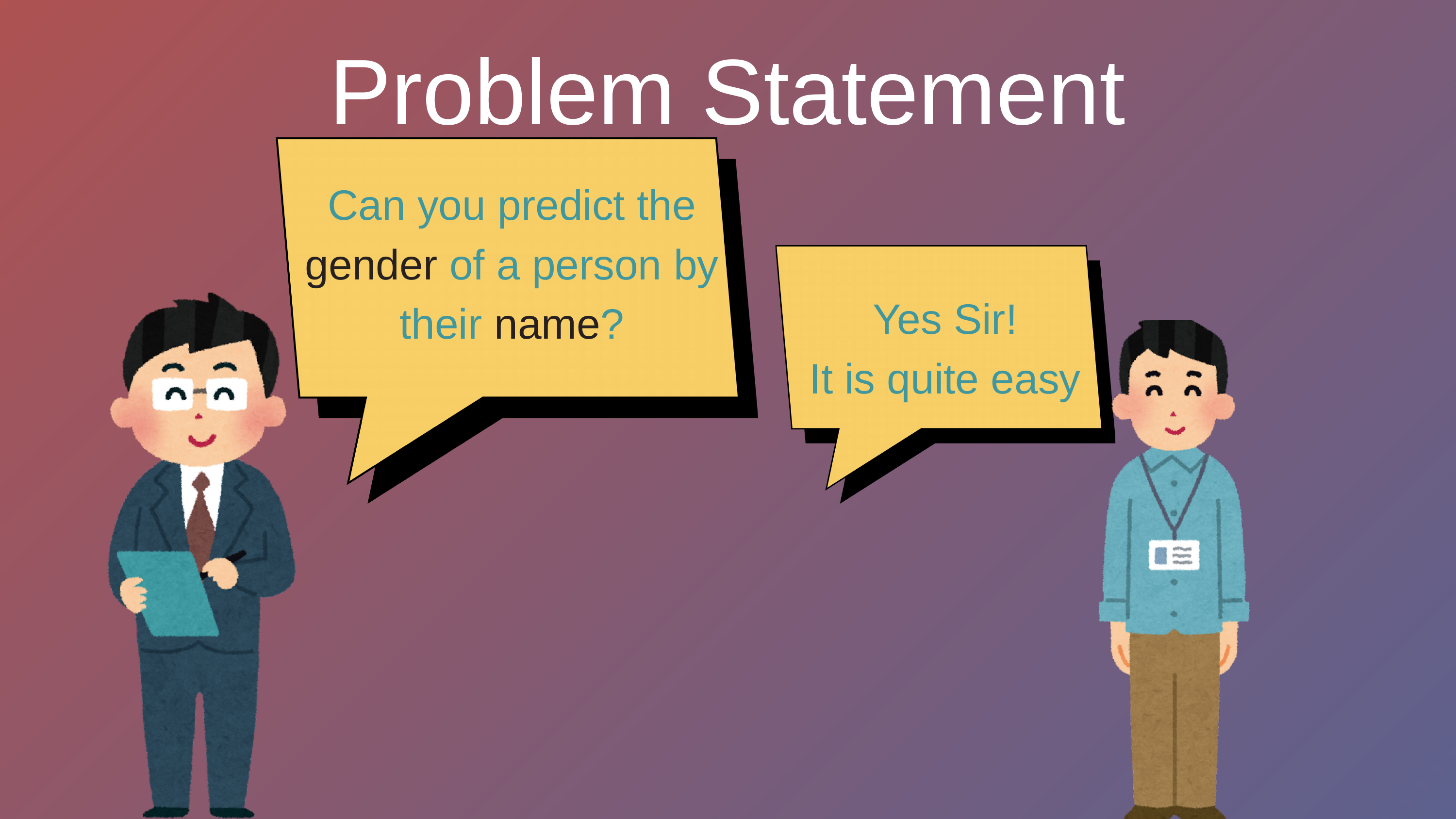

Problem Statement

Can you predict the gender of a person by their name?

Yes Sir!
It is quite easy